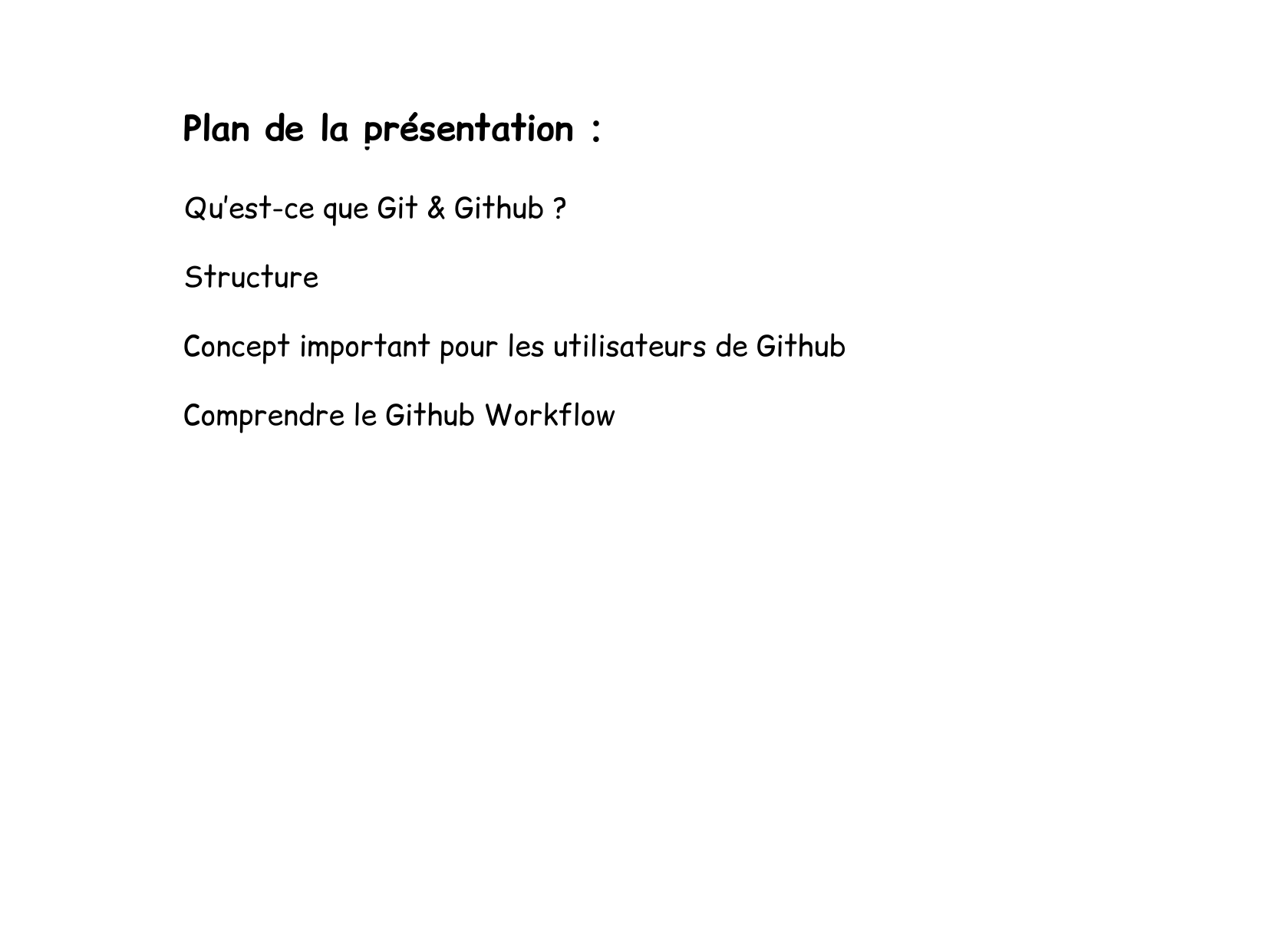

Plan de la présentation :

Qu’est-ce que Git & Github ?

Structure

Concept important pour les utilisateurs de Github

Comprendre le Github Workflow